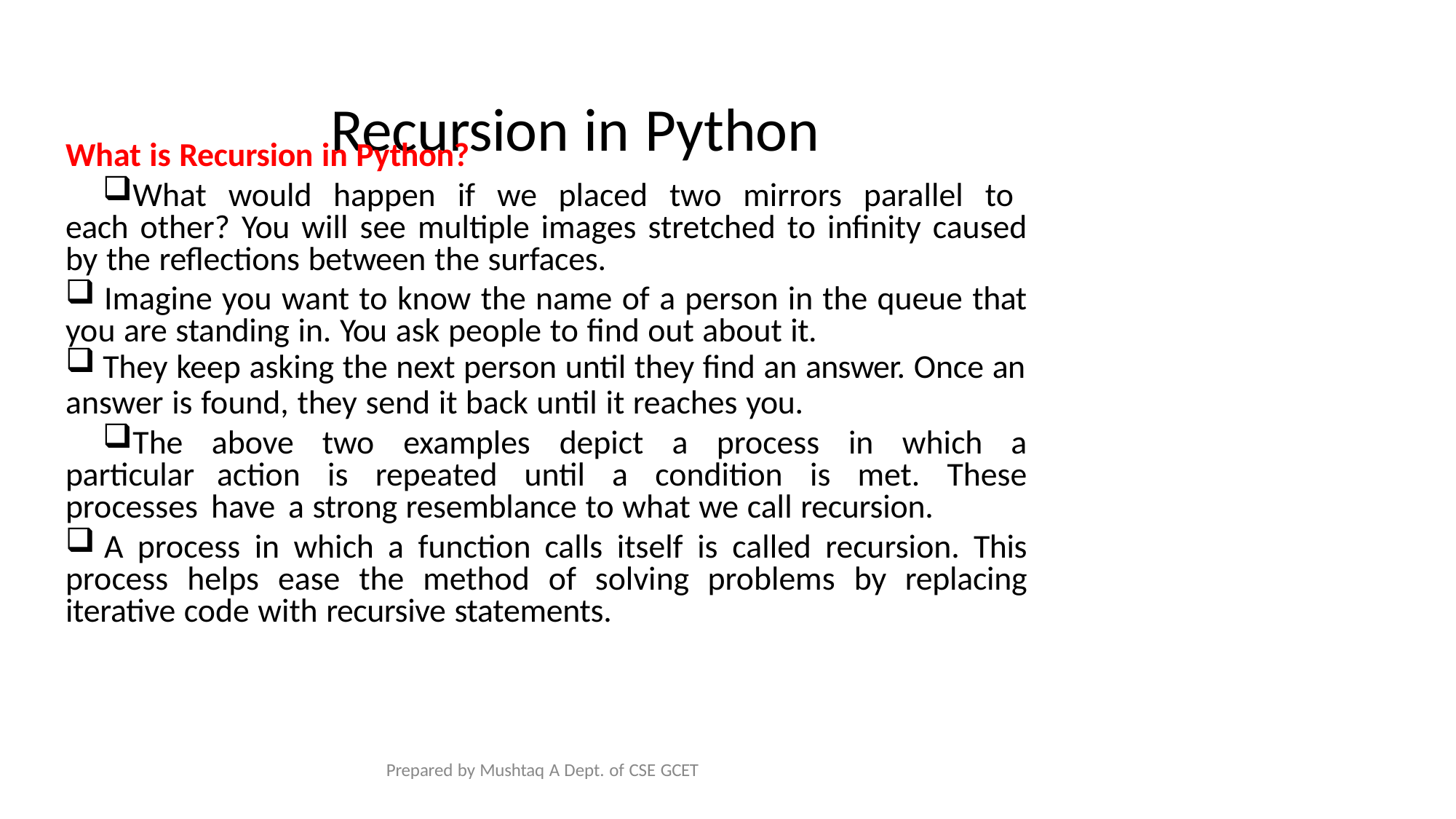

# Recursion in Python
What is Recursion in Python?
What would happen if we placed two mirrors parallel to  each other? You will see multiple images stretched to infinity caused by the reflections between the surfaces.
	Imagine you want to know the name of a person in the queue that you are standing in. You ask people to find out about it.
They keep asking the next person until they find an answer. Once an
answer is found, they send it back until it reaches you.
The above two examples depict a process in which a particular action is repeated until a condition is met. These processes have a strong resemblance to what we call recursion.
	A process in which a function calls itself is called recursion. This process  helps  ease  the  method  of  solving  problems  by  replacing iterative code with recursive statements.
Prepared by Mushtaq A Dept. of CSE GCET